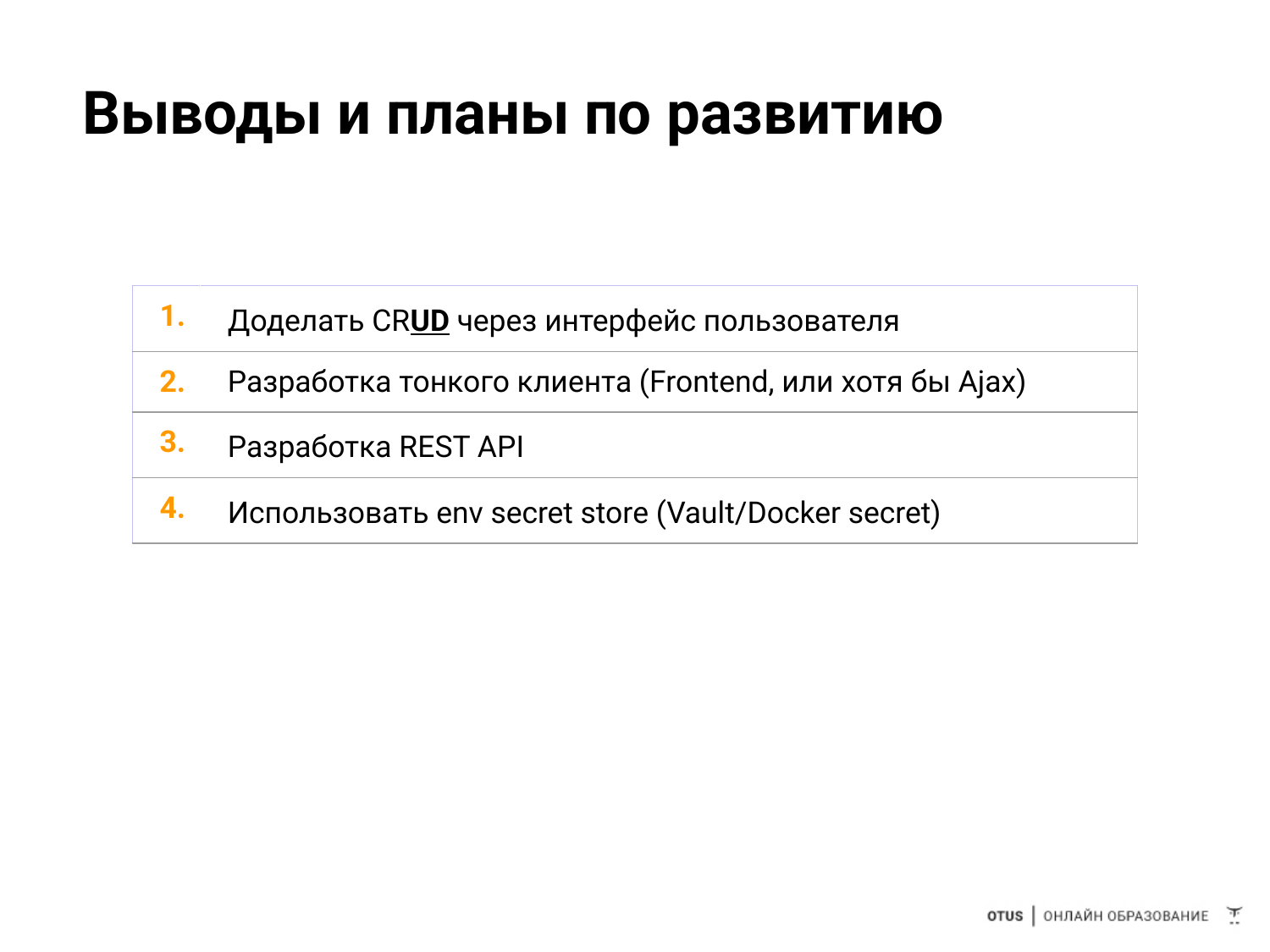

# Выводы и планы по развитию
| 1. | Доделать CRUD через интерфейс пользователя |
| --- | --- |
| 2. | Разработка тонкого клиента (Frontend, или хотя бы Ajax) |
| 3. | Разработка REST API |
| 4. | Использовать env secret store (Vault/Docker secret) |